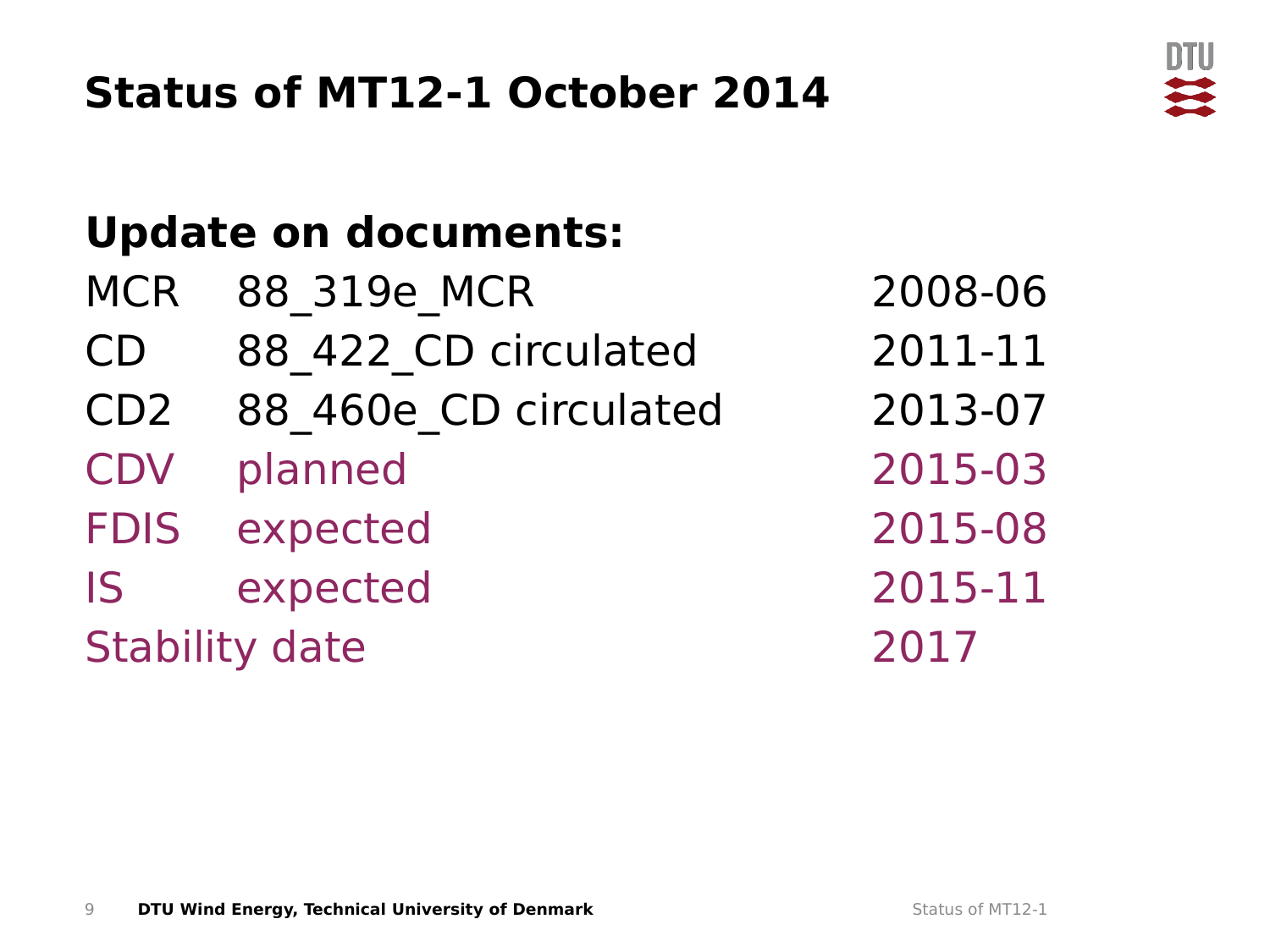

# Status of MT12-1 October 2014

Update on documents:
MCR	88_319e_MCR 			2008-06
CD 	88_422_CD circulated 		2011-11
CD2	88_460e_CD circulated		2013-07
CDV	planned				2015-03
FDIS	expected				2015-08
IS	expected				2015-11
Stability date				2017

9
Status of MT12-1